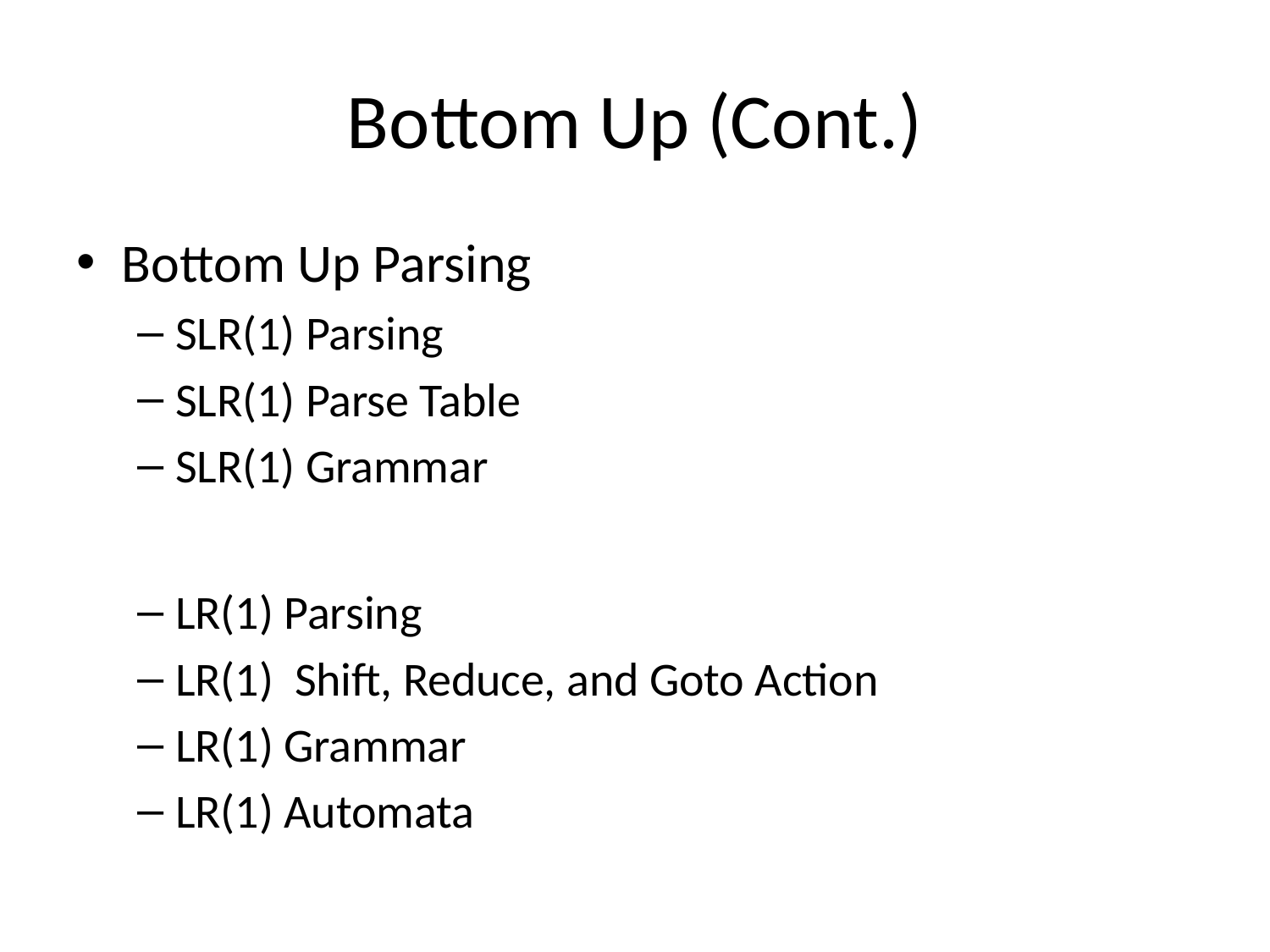

# Bottom Up (Cont.)
Bottom Up Parsing
SLR(1) Parsing
SLR(1) Parse Table
SLR(1) Grammar

LR(1) Parsing
LR(1)  Shift, Reduce, and Goto Action
LR(1) Grammar
LR(1) Automata